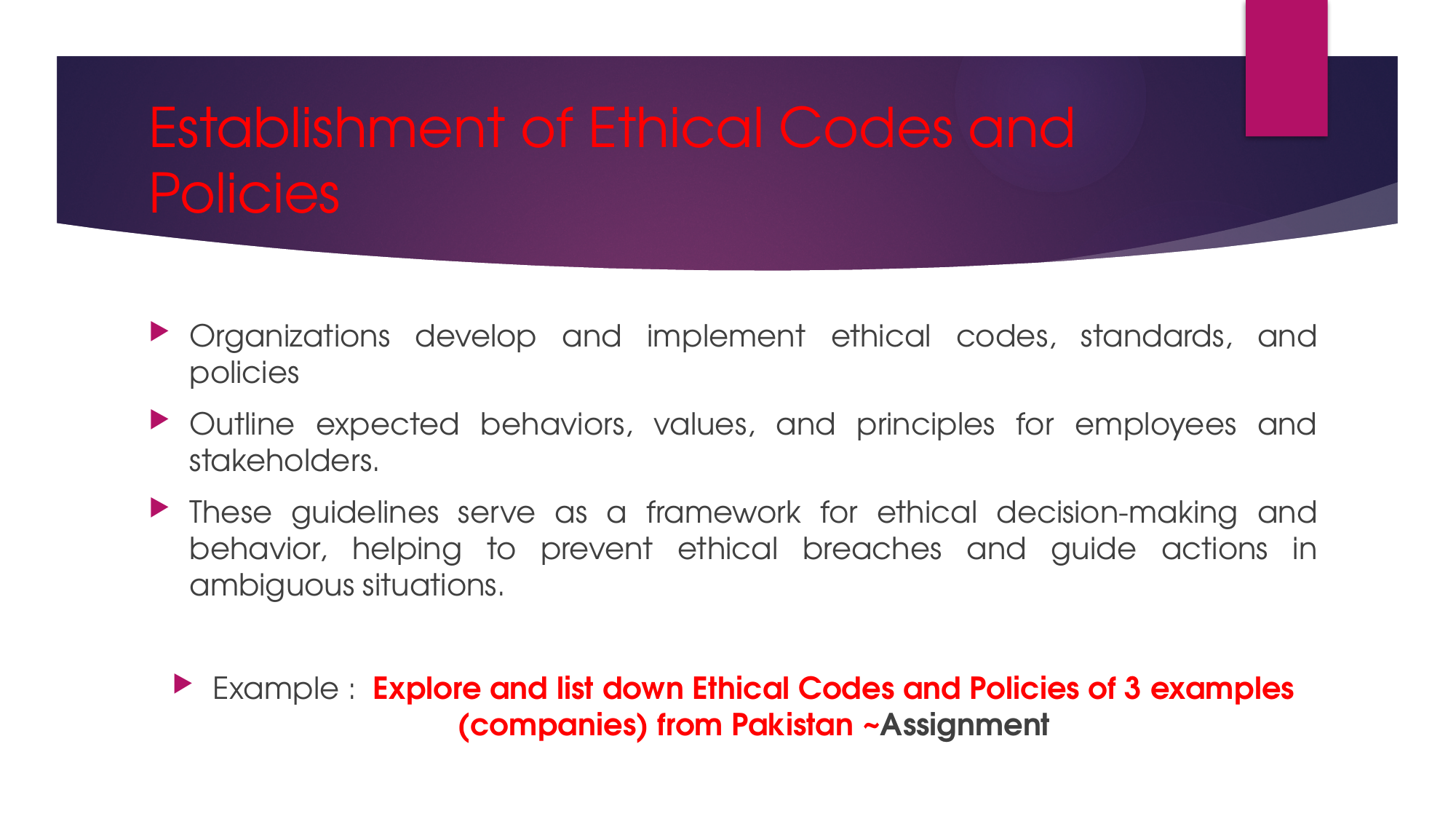

# Establishment of Ethical Codes and Policies
Organizations develop and implement ethical codes, standards, and policies
Outline expected behaviors, values, and principles for employees and stakeholders.
These guidelines serve as a framework for ethical decision-making and behavior, helping to prevent ethical breaches and guide actions in ambiguous situations.

Example :  Explore and list down Ethical Codes and Policies of 3 examples (companies) from Pakistan ~Assignment